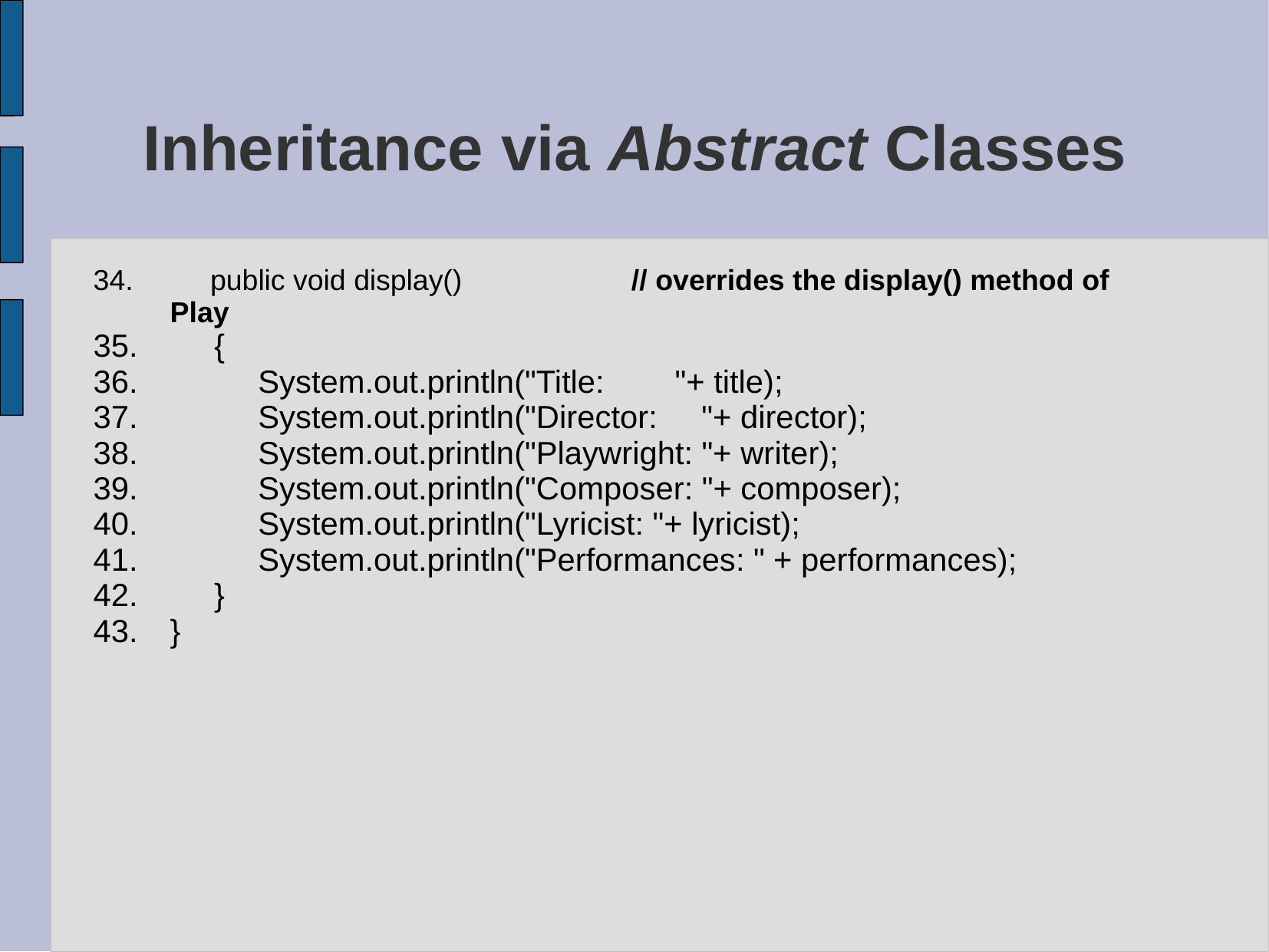

# Inheritance via Abstract Classes
     public void display()                     // overrides the display() method of Play
     {
          System.out.println("Title:        "+ title);
          System.out.println("Director:     "+ director);
          System.out.println("Playwright: "+ writer);
          System.out.println("Composer: "+ composer);
          System.out.println("Lyricist: "+ lyricist);
          System.out.println("Performances: " + performances);
     }
}